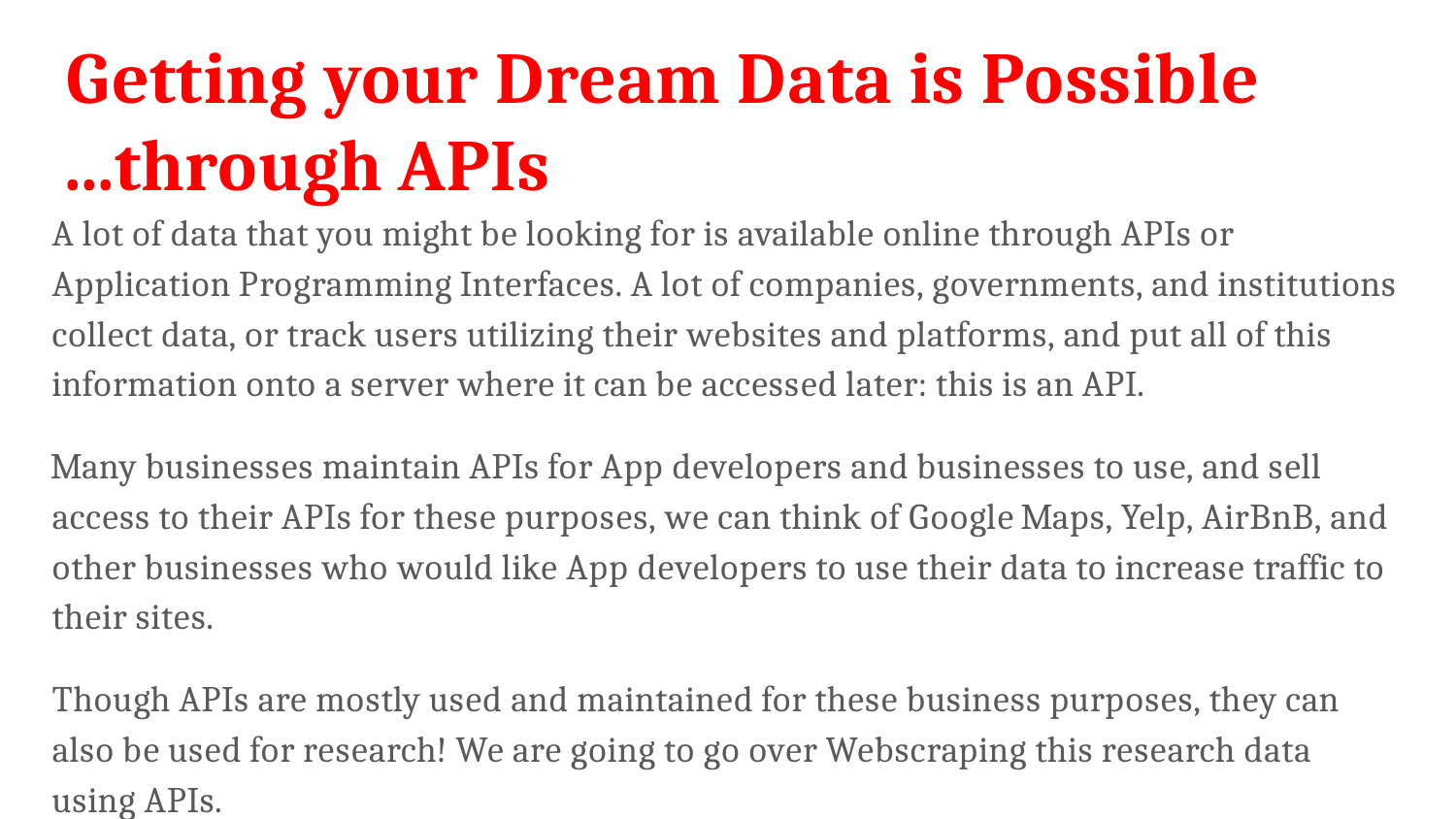

# Getting your Dream Data is Possible ...through APIs
A lot of data that you might be looking for is available online through APIs or Application Programming Interfaces. A lot of companies, governments, and institutions collect data, or track users utilizing their websites and platforms, and put all of this information onto a server where it can be accessed later: this is an API.
Many businesses maintain APIs for App developers and businesses to use, and sell access to their APIs for these purposes, we can think of Google Maps, Yelp, AirBnB, and other businesses who would like App developers to use their data to increase traffic to their sites.
Though APIs are mostly used and maintained for these business purposes, they can also be used for research! We are going to go over Webscraping this research data using APIs.